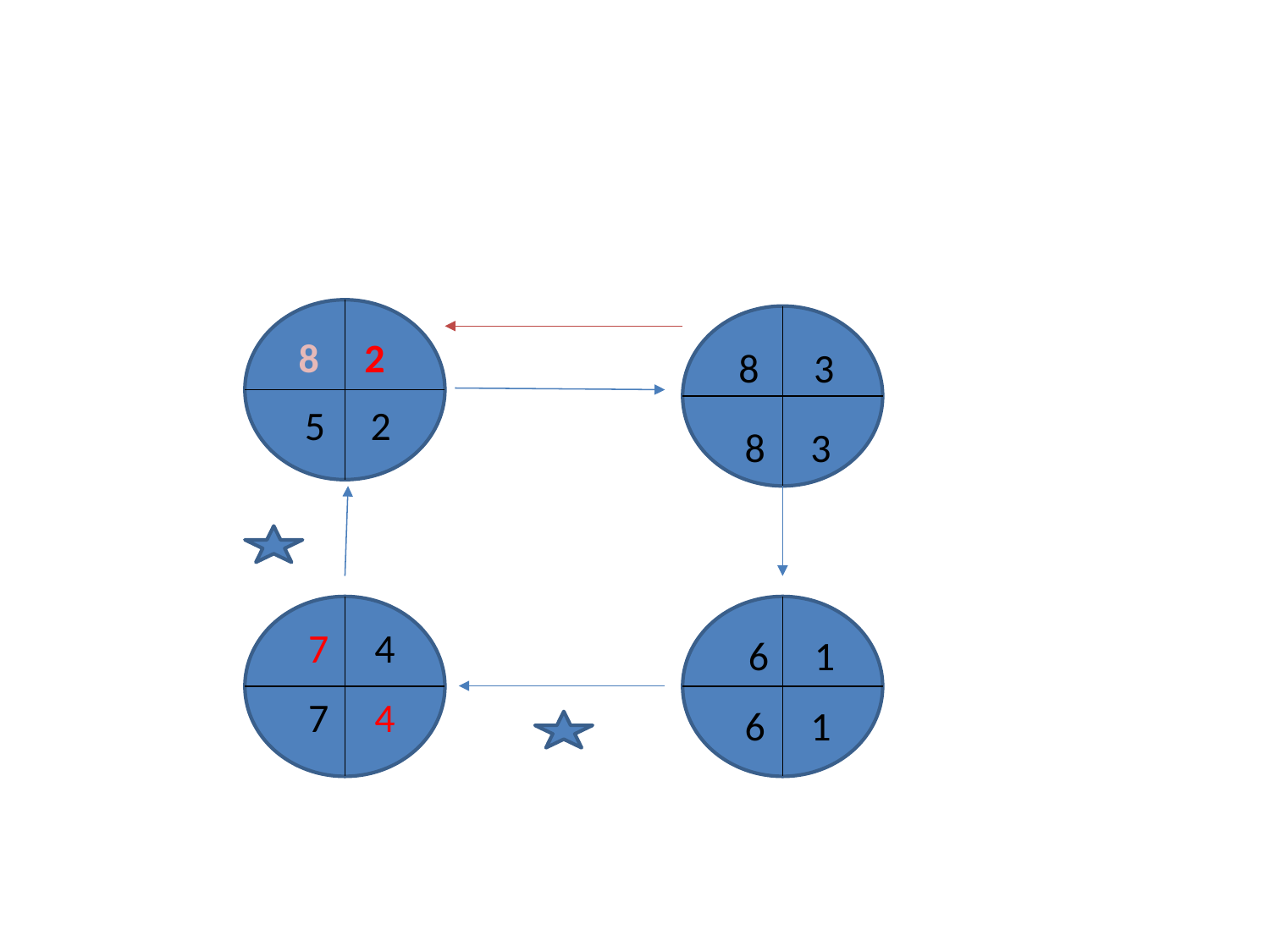

#

8     2
8      3
5     2
8     3

7     4
6     1
7     4
6     1